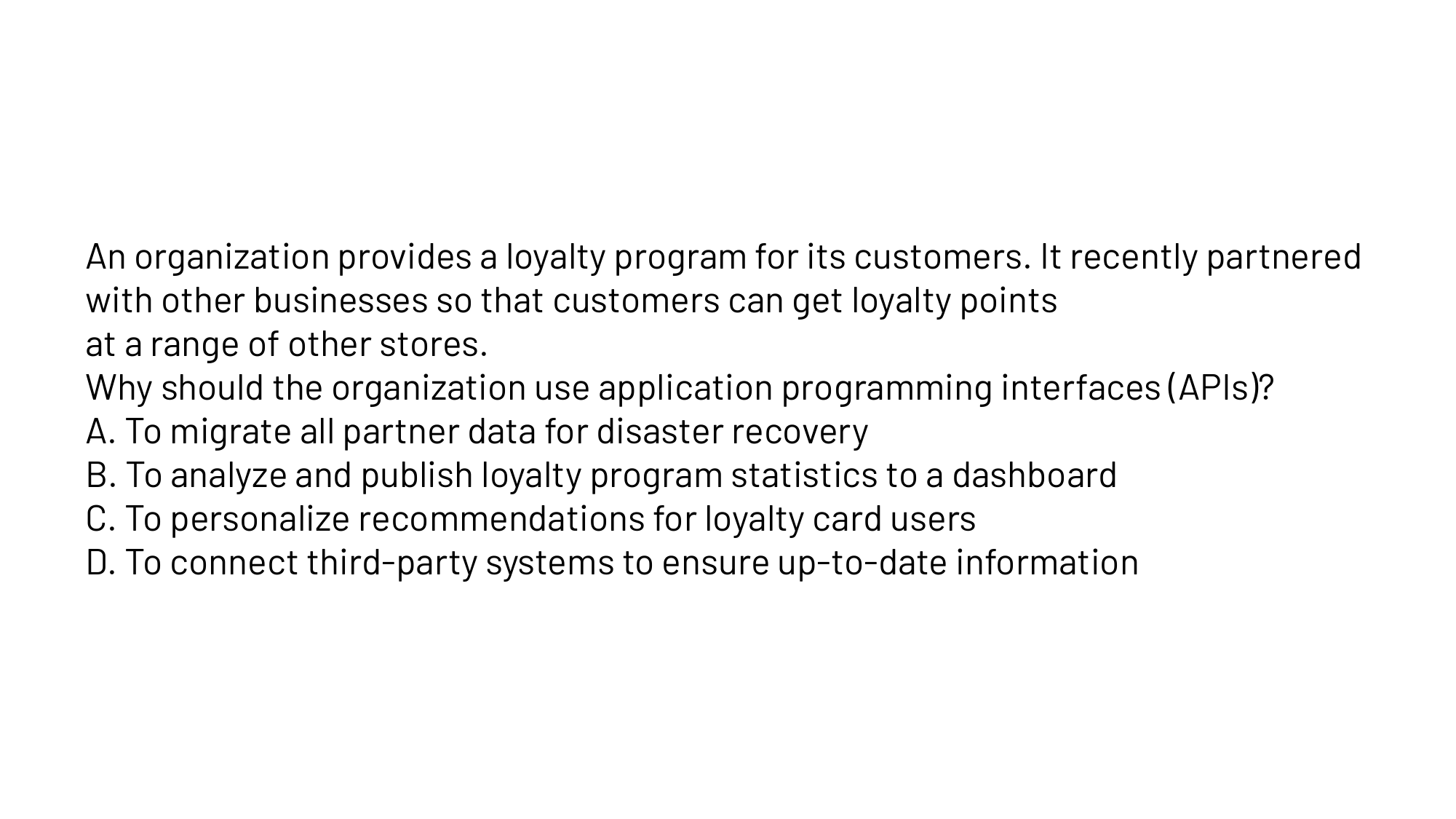

An organization provides a loyalty program for its customers. It recently partnered with other businesses so that customers can get loyalty points
at a range of other stores.
Why should the organization use application programming interfaces (APIs)?
A. To migrate all partner data for disaster recovery
B. To analyze and publish loyalty program statistics to a dashboard
C. To personalize recommendations for loyalty card users
D. To connect third-party systems to ensure up-to-date information